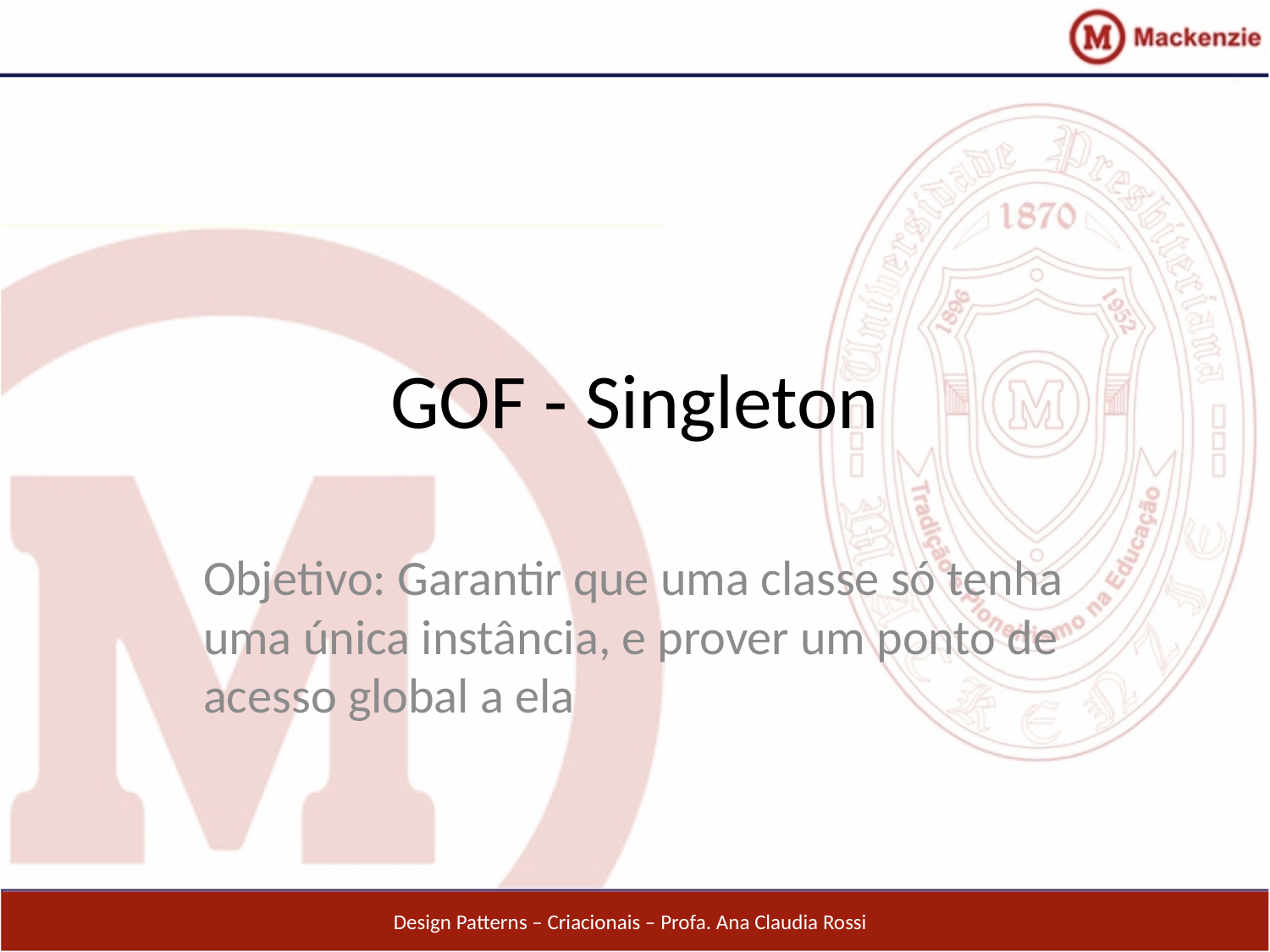

# GOF - Singleton
Objetivo: Garantir que uma classe só tenha uma única instância, e prover um ponto de acesso global a ela

Design Patterns – Criacionais – Profa. Ana Claudia Rossi